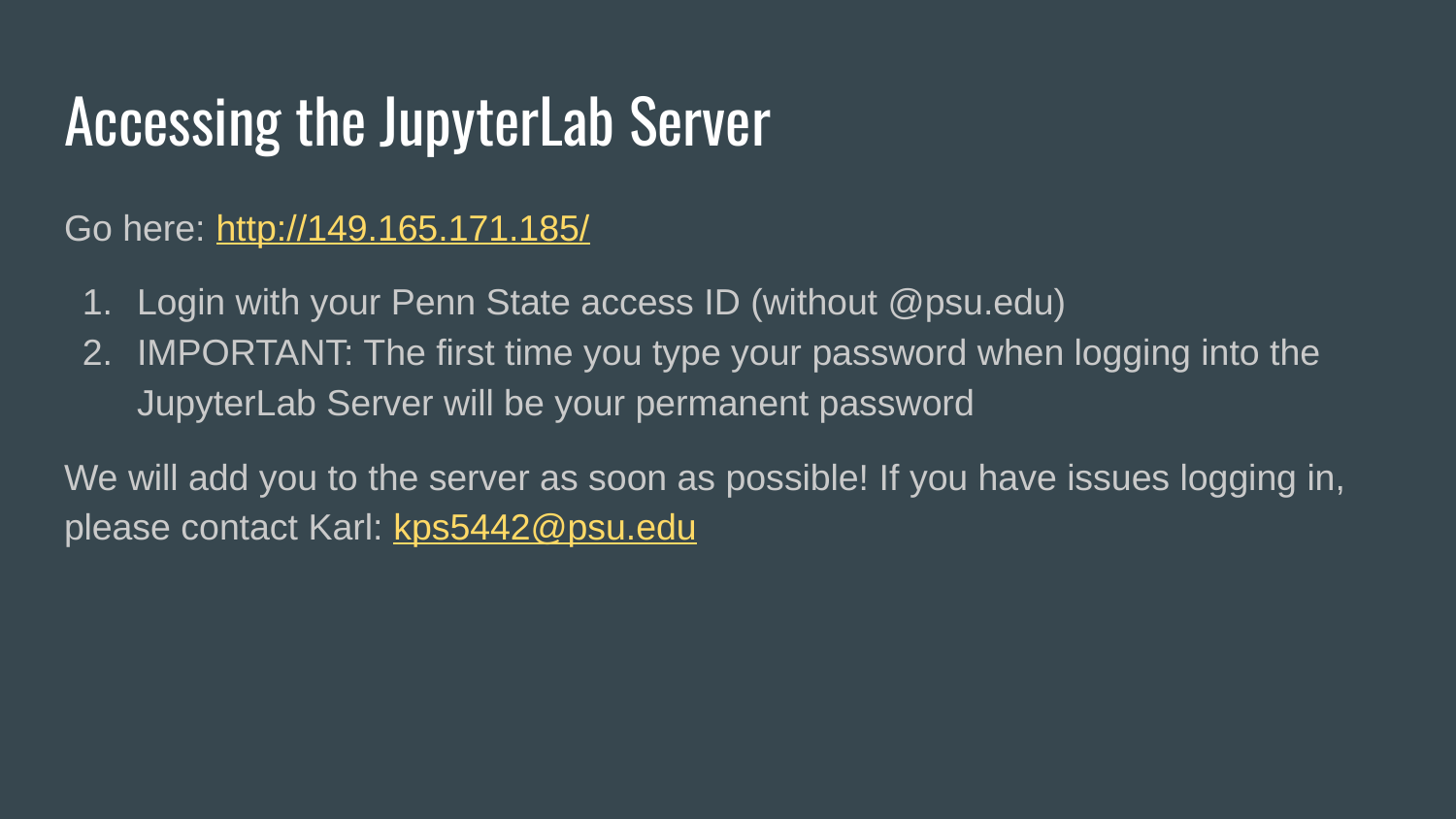

# Accessing the JupyterLab Server

Go here: http://149.165.171.185/
Login with your Penn State access ID (without @psu.edu)
IMPORTANT: The first time you type your password when logging into the JupyterLab Server will be your permanent password
We will add you to the server as soon as possible! If you have issues logging in, please contact Karl: kps5442@psu.edu